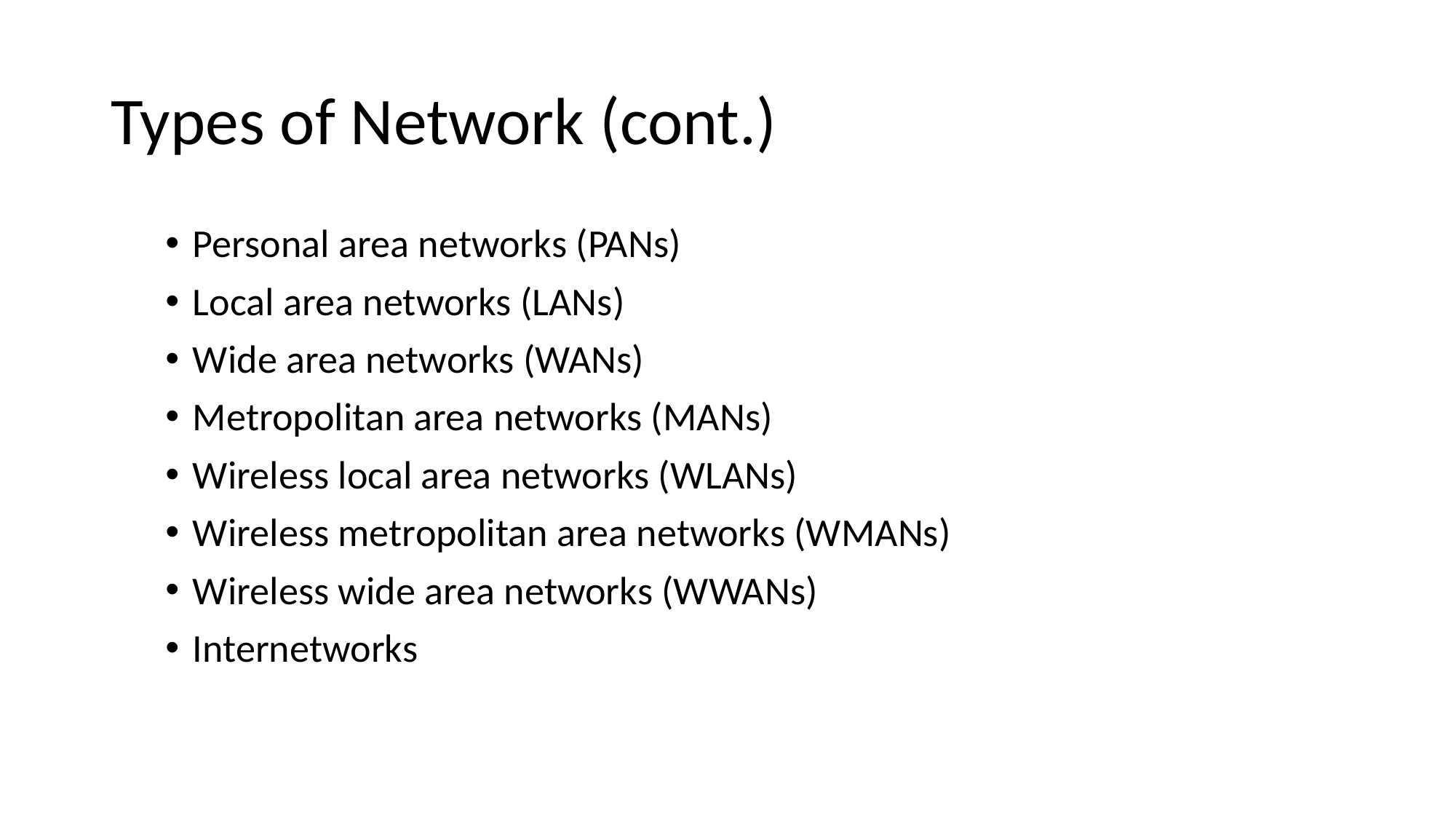

# Types of Network (cont.)
Personal area networks (PANs)
Local area networks (LANs)
Wide area networks (WANs)
Metropolitan area networks (MANs)
Wireless local area networks (WLANs)
Wireless metropolitan area networks (WMANs)
Wireless wide area networks (WWANs)
Internetworks